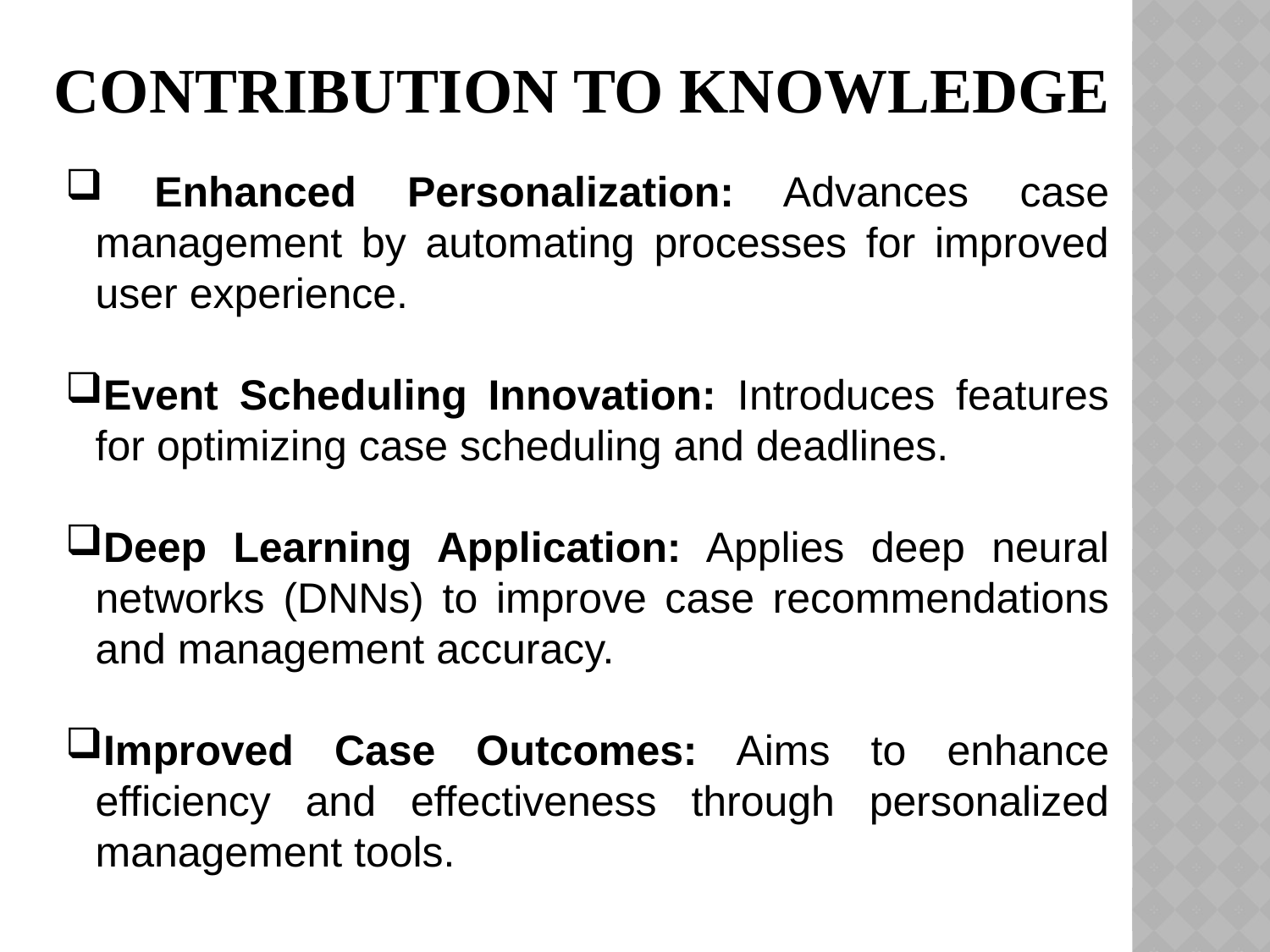

# CONTRIBUTION TO KNOWLEDGE
 Enhanced Personalization: Advances case management by automating processes for improved user experience.

Event Scheduling Innovation: Introduces features for optimizing case scheduling and deadlines.

Deep Learning Application: Applies deep neural networks (DNNs) to improve case recommendations and management accuracy.

Improved Case Outcomes: Aims to enhance efficiency and effectiveness through personalized management tools.